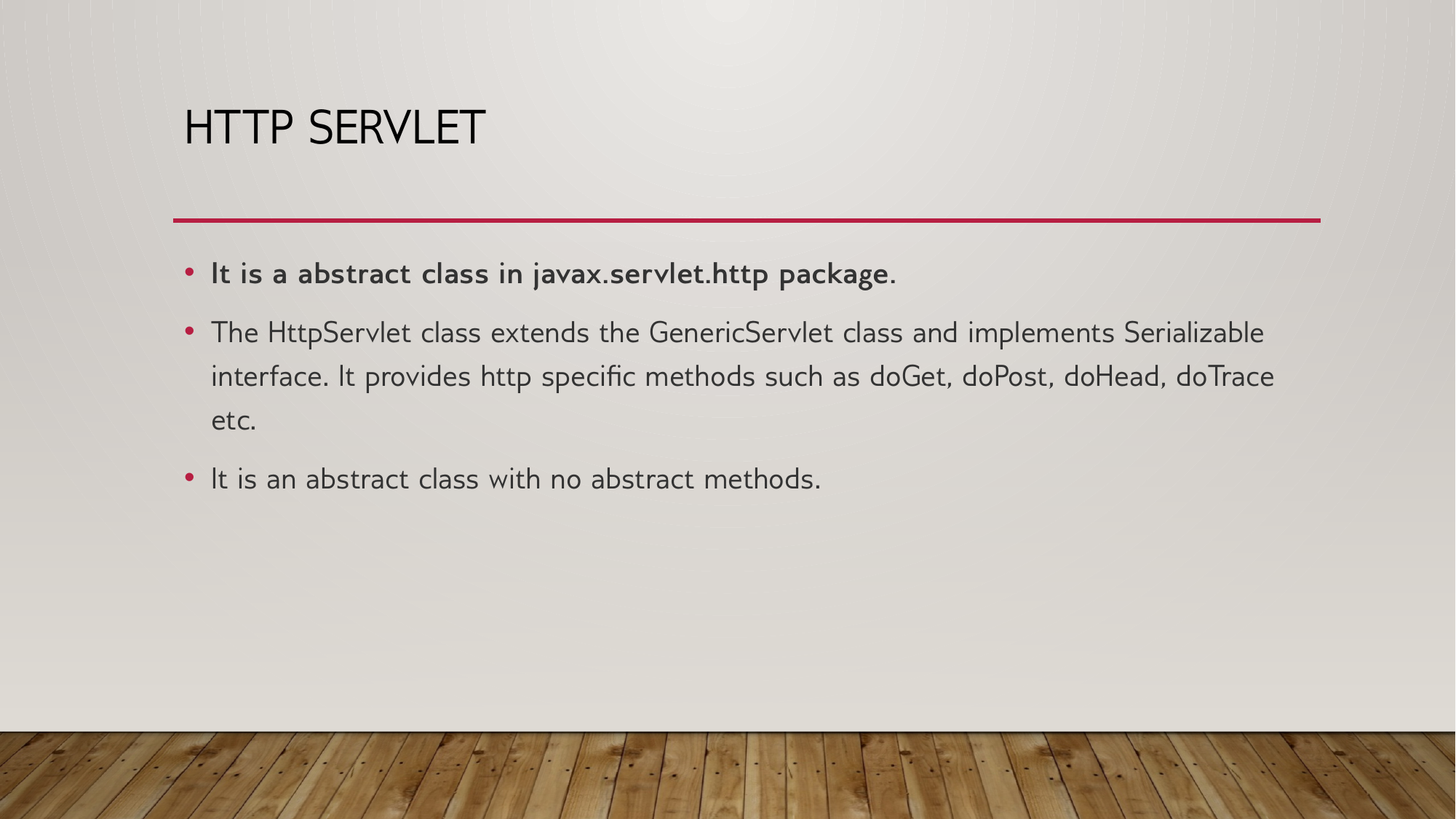

# HTTP SERVLET
It is a abstract class in javax.servlet.http package.
The HttpServlet class extends the GenericServlet class and implements Serializable interface. It provides http specific methods such as doGet, doPost, doHead, doTrace etc.
It is an abstract class with no abstract methods.